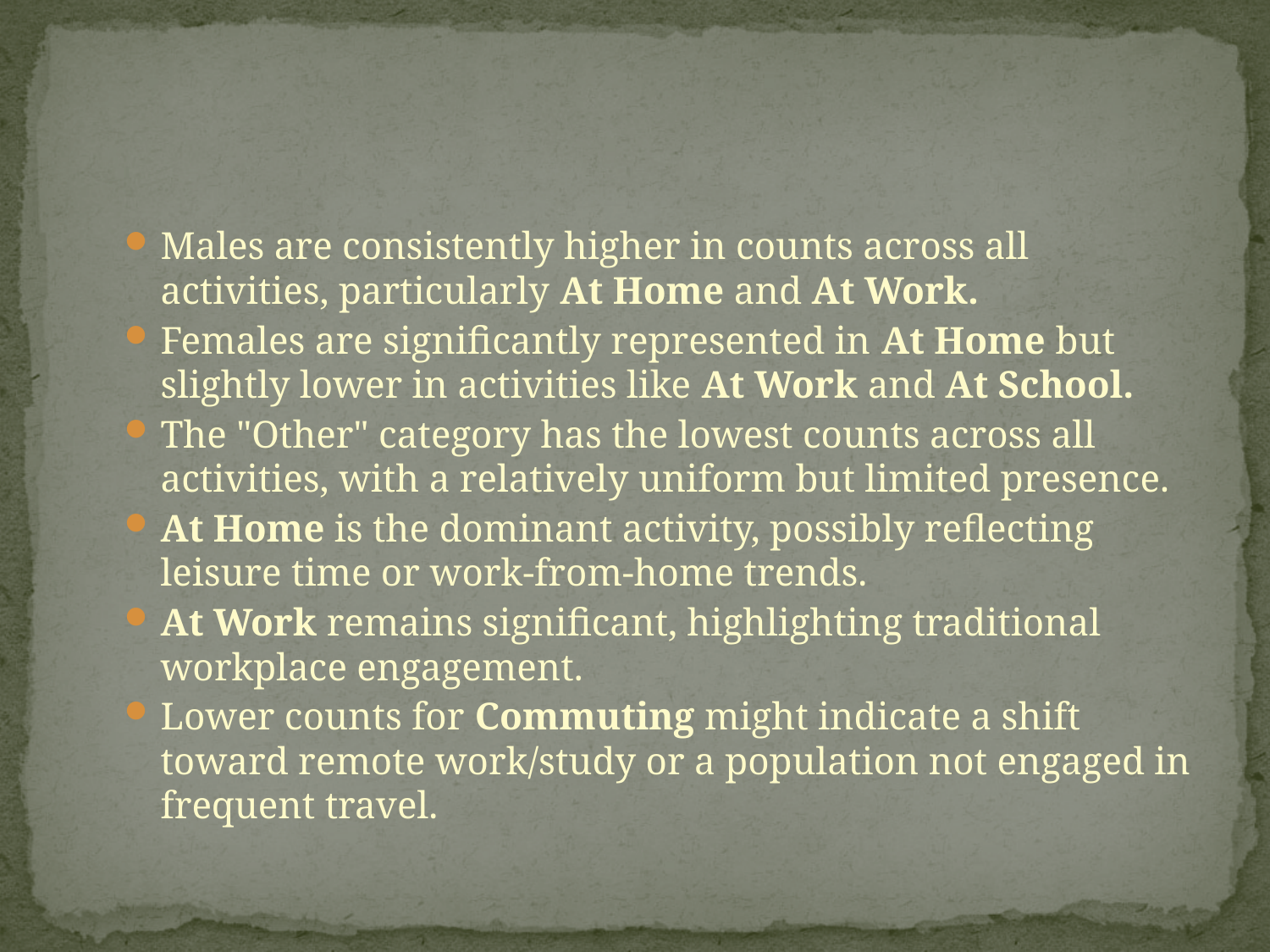

#

Males are consistently higher in counts across all activities, particularly At Home and At Work.
Females are significantly represented in At Home but slightly lower in activities like At Work and At School.
The "Other" category has the lowest counts across all activities, with a relatively uniform but limited presence.
At Home is the dominant activity, possibly reflecting leisure time or work-from-home trends.
At Work remains significant, highlighting traditional workplace engagement.
Lower counts for Commuting might indicate a shift toward remote work/study or a population not engaged in frequent travel.